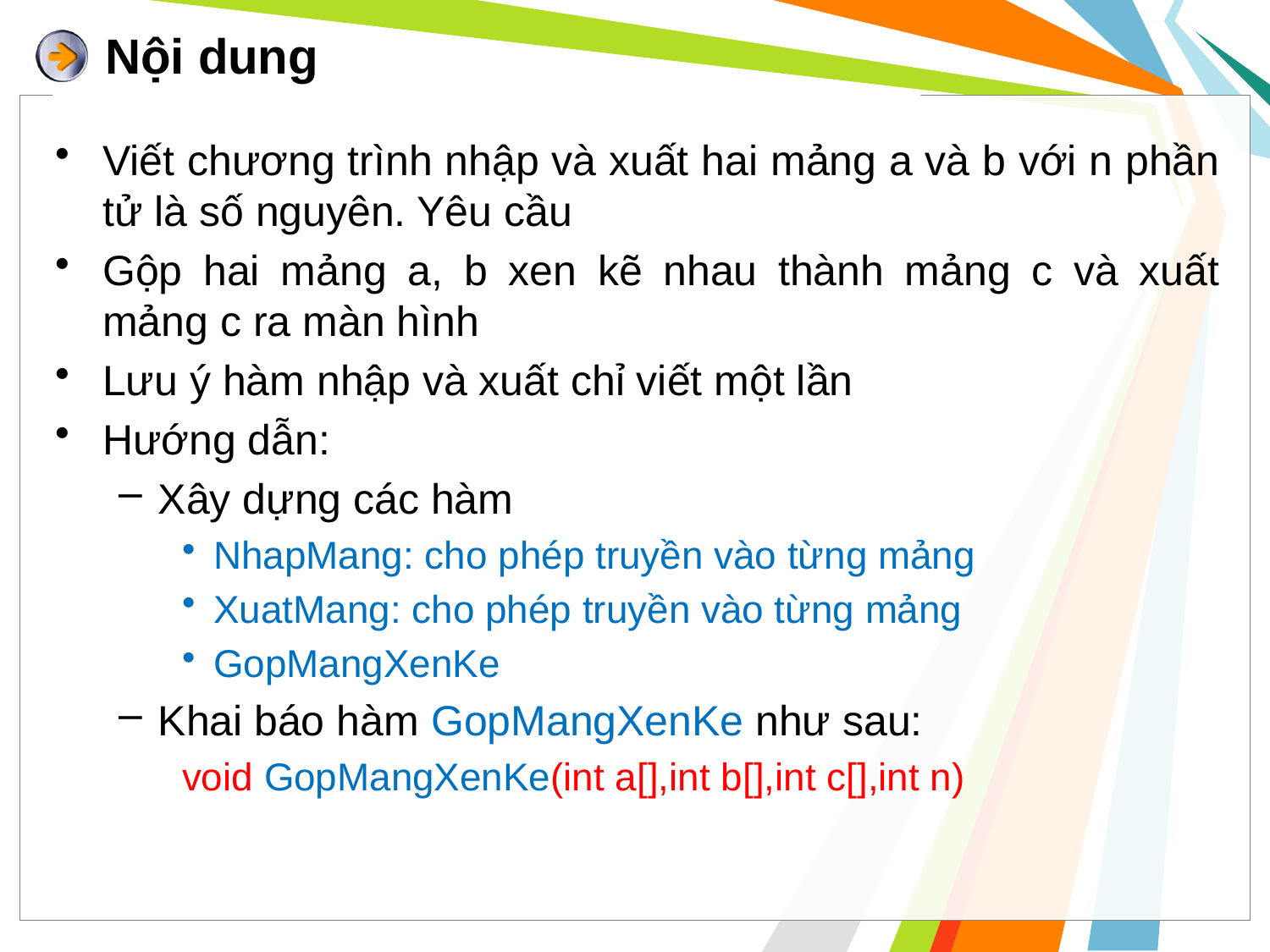

# Nội dung
Viết chương trình nhập và xuất hai mảng a và b với n phần tử là số nguyên. Yêu cầu
Gộp hai mảng a, b xen kẽ nhau thành mảng c và xuất mảng c ra màn hình
Lưu ý hàm nhập và xuất chỉ viết một lần
Hướng dẫn:
Xây dựng các hàm
NhapMang: cho phép truyền vào từng mảng
XuatMang: cho phép truyền vào từng mảng
GopMangXenKe
Khai báo hàm GopMangXenKe như sau:
void GopMangXenKe(int a[],int b[],int c[],int n)